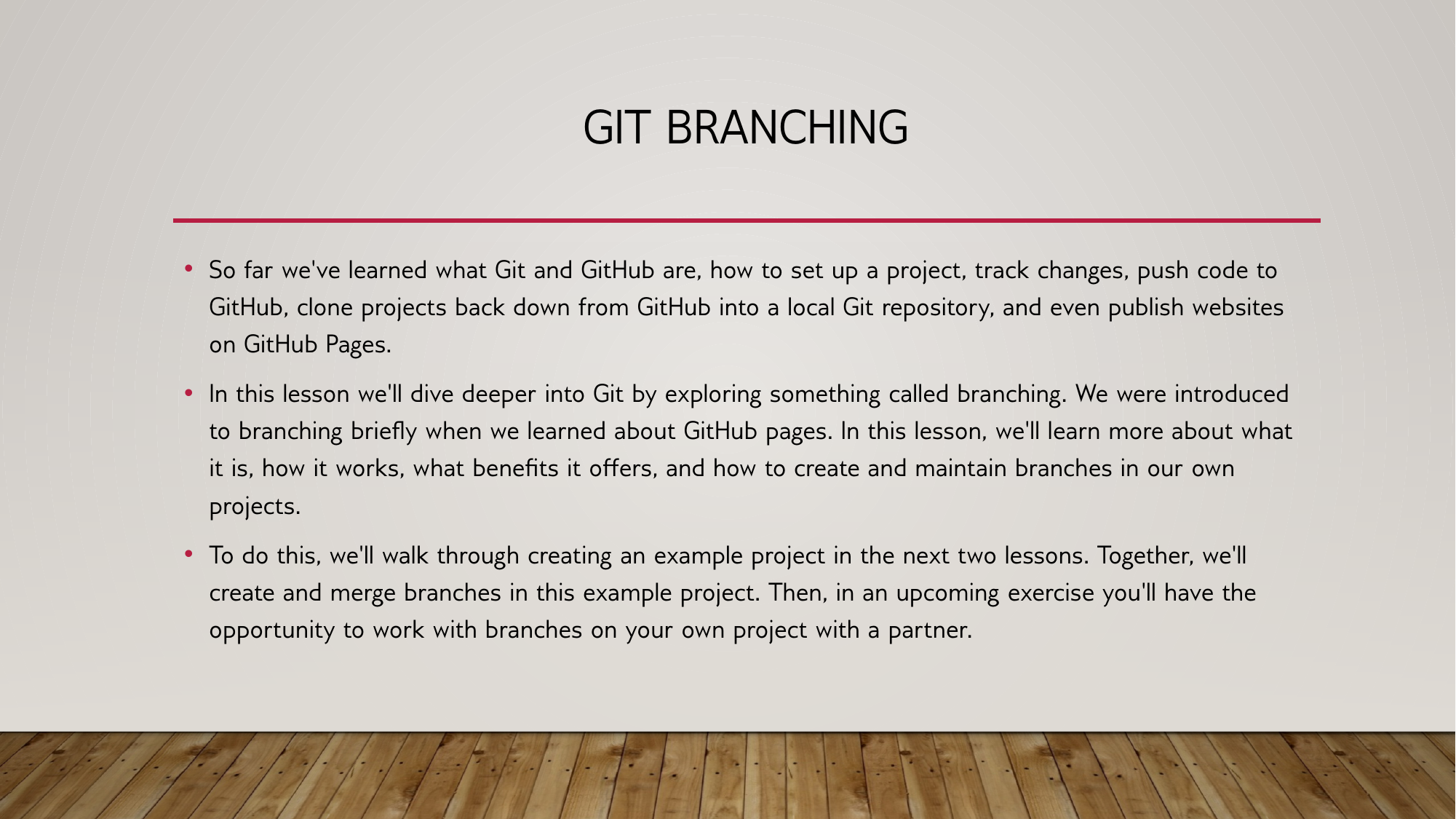

# Git Branching
So far we've learned what Git and GitHub are, how to set up a project, track changes, push code to GitHub, clone projects back down from GitHub into a local Git repository, and even publish websites on GitHub Pages.
In this lesson we'll dive deeper into Git by exploring something called branching. We were introduced to branching briefly when we learned about GitHub pages. In this lesson, we'll learn more about what it is, how it works, what benefits it offers, and how to create and maintain branches in our own projects.
To do this, we'll walk through creating an example project in the next two lessons. Together, we'll create and merge branches in this example project. Then, in an upcoming exercise you'll have the opportunity to work with branches on your own project with a partner.